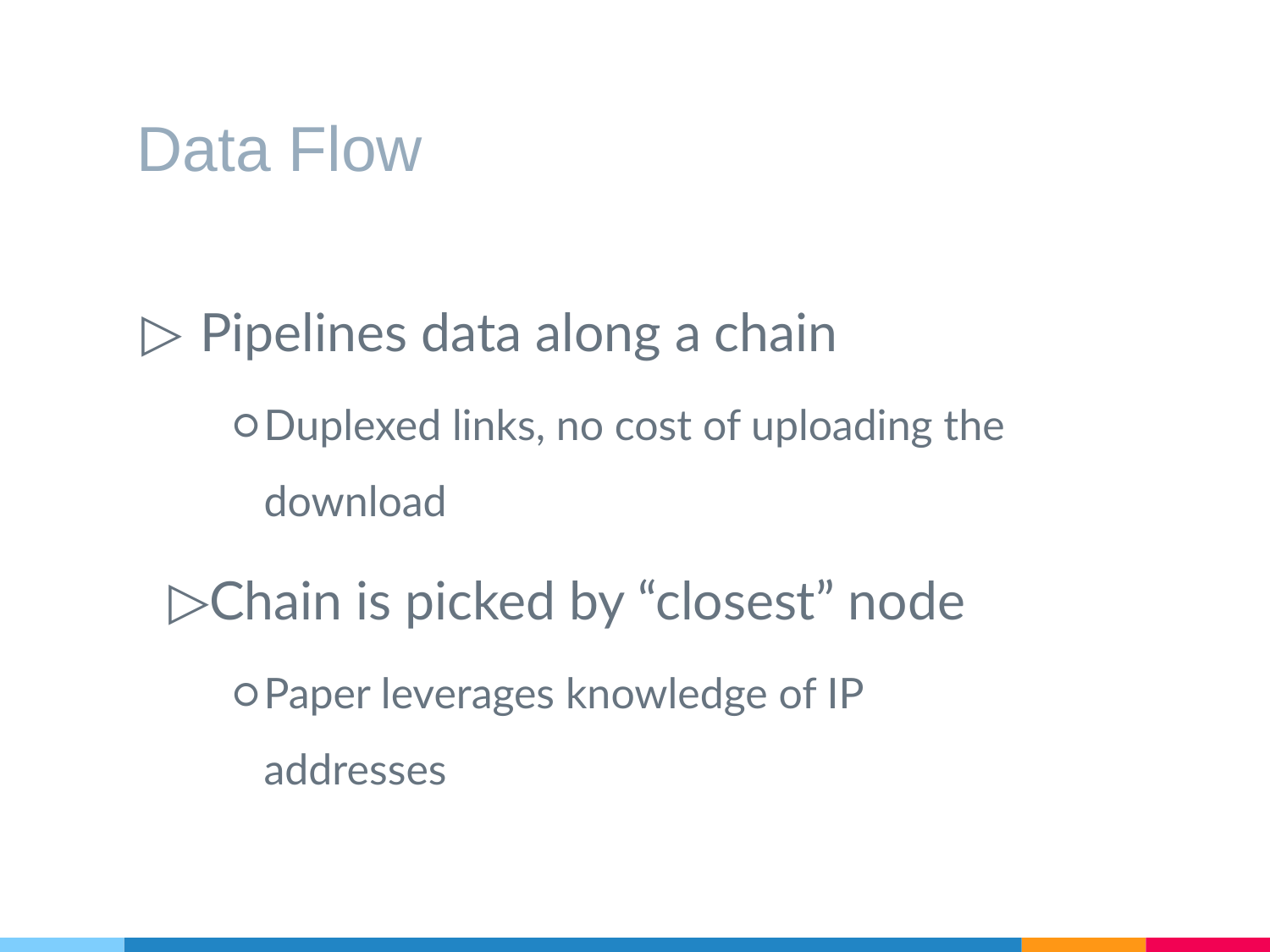

# Data Flow
Pipelines data along a chain
Duplexed links, no cost of uploading the download
Chain is picked by “closest” node
Paper leverages knowledge of IP addresses